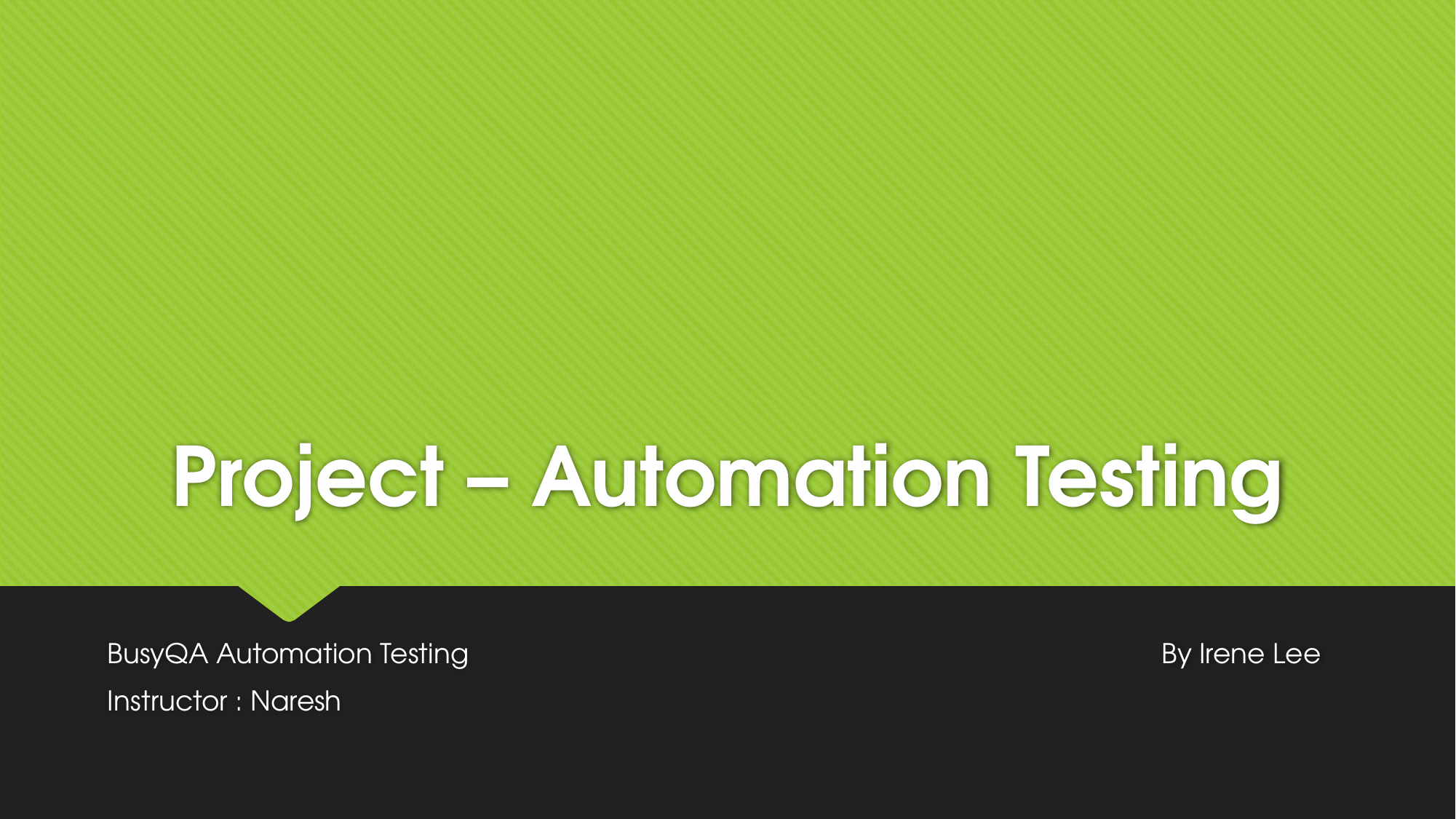

# Project – Automation Testing
BusyQA Automation Testing                                                                                           By Irene Lee
Instructor : Naresh